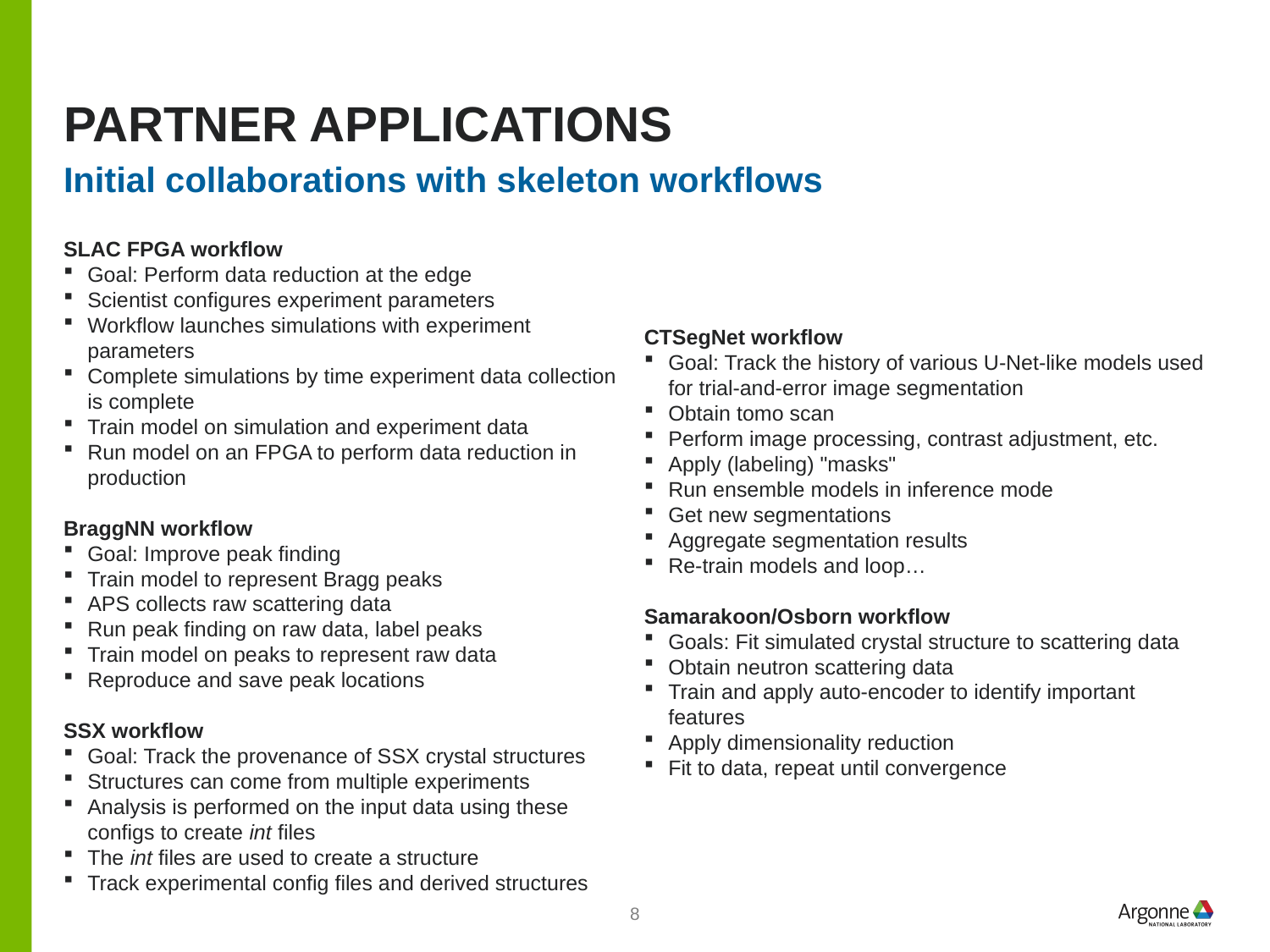

# partner applications
Initial collaborations with skeleton workflows
SLAC FPGA workflow
Goal: Perform data reduction at the edge
Scientist configures experiment parameters
Workflow launches simulations with experiment parameters
Complete simulations by time experiment data collection is complete
Train model on simulation and experiment data
Run model on an FPGA to perform data reduction in production

BraggNN workflow
Goal: Improve peak finding
Train model to represent Bragg peaks
APS collects raw scattering data
Run peak finding on raw data, label peaks
Train model on peaks to represent raw data
Reproduce and save peak locations

SSX workflow
Goal: Track the provenance of SSX crystal structures
Structures can come from multiple experiments
Analysis is performed on the input data using these configs to create int files
The int files are used to create a structure
Track experimental config files and derived structures

CTSegNet workflow
Goal: Track the history of various U-Net-like models used for trial-and-error image segmentation
Obtain tomo scan
Perform image processing, contrast adjustment, etc.
Apply (labeling) "masks"
Run ensemble models in inference mode
Get new segmentations
Aggregate segmentation results
Re-train models and loop…​

Samarakoon/Osborn workflow
Goals: Fit simulated crystal structure to scattering data
Obtain neutron scattering data
Train and apply auto-encoder to identify important features
Apply dimensionality reduction
Fit to data, repeat until convergence

8